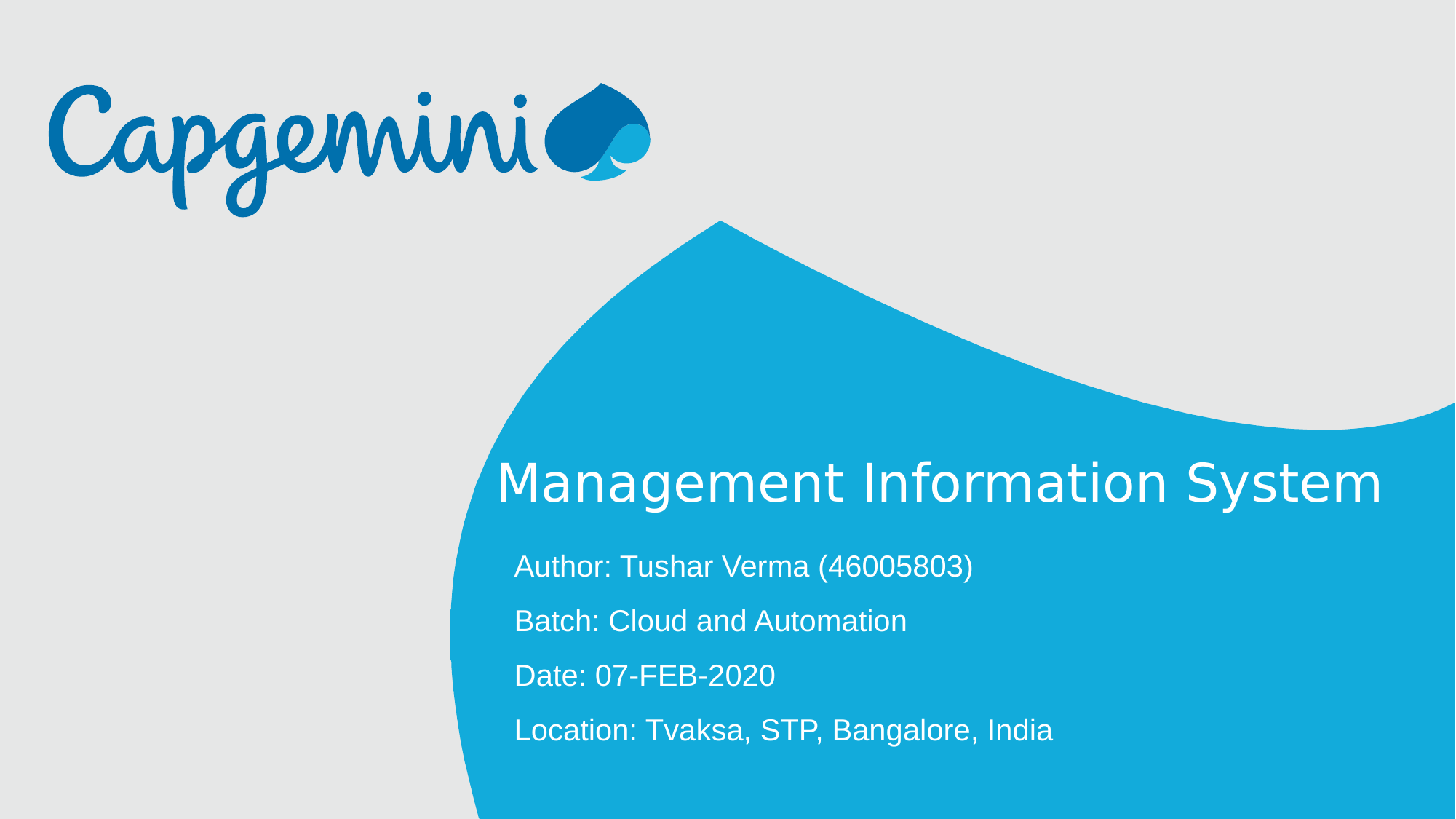

# Management Information System
Author: Tushar Verma (46005803)

Batch: Cloud and Automation

Date: 07-FEB-2020

Location: Tvaksa, STP, Bangalore, India